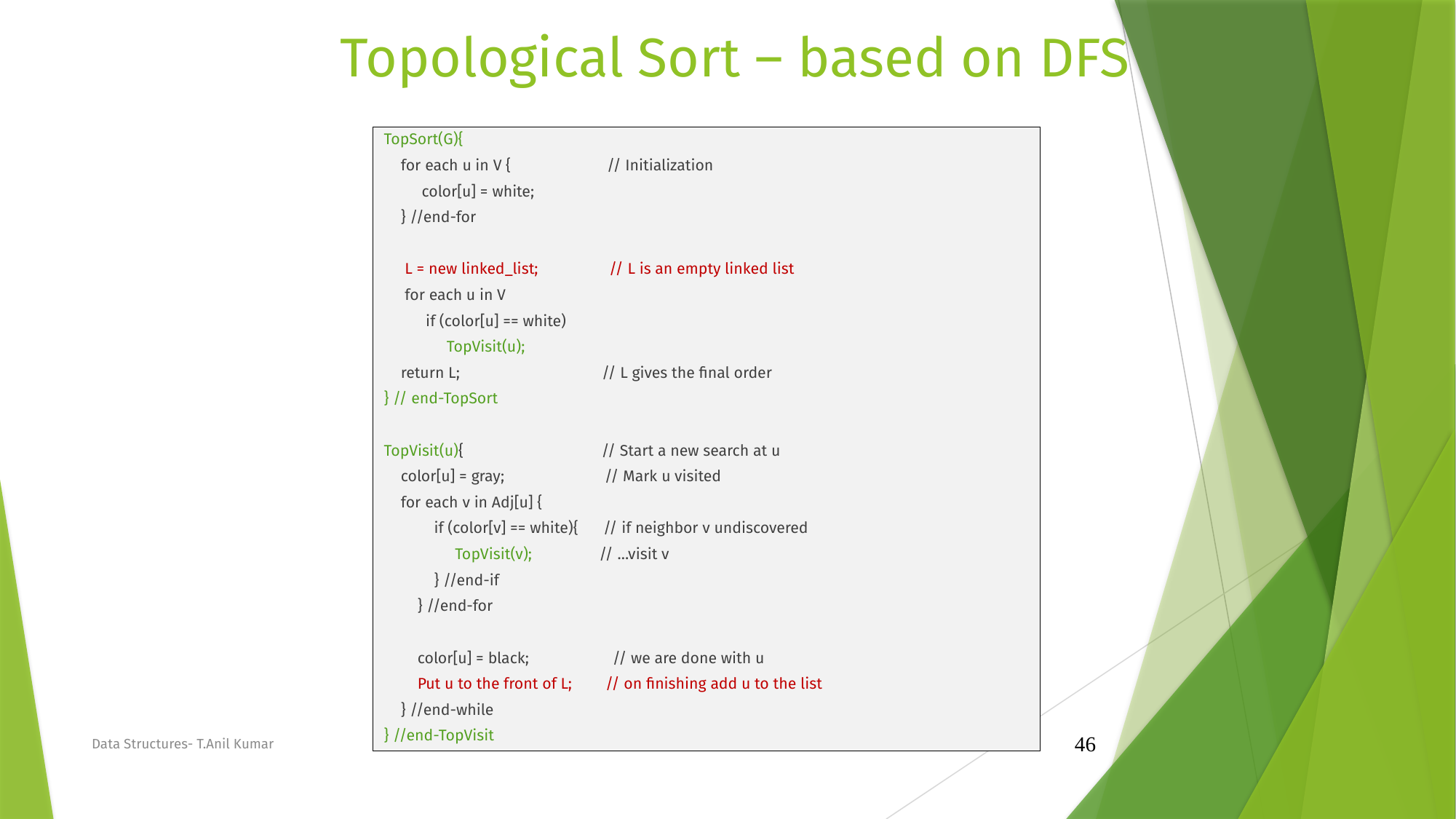

# Topological Sort – based on DFS
TopSort(G){
    for each u in V {                       // Initialization
         color[u] = white;
    } //end-for

     L = new linked_list;                 // L is an empty linked list
     for each u in V
          if (color[u] == white)
               TopVisit(u);
    return L;                                  // L gives the final order
} // end-TopSort

TopVisit(u){                                 // Start a new search at u
    color[u] = gray;                        // Mark u visited
    for each v in Adj[u] {
            if (color[v] == white){      // if neighbor v undiscovered
                 TopVisit(v);                // …visit v
            } //end-if
        } //end-for

        color[u] = black;                    // we are done with u
        Put u to the front of L;        // on finishing add u to the list
    } //end-while
} //end-TopVisit
Data Structures- T.Anil Kumar
46